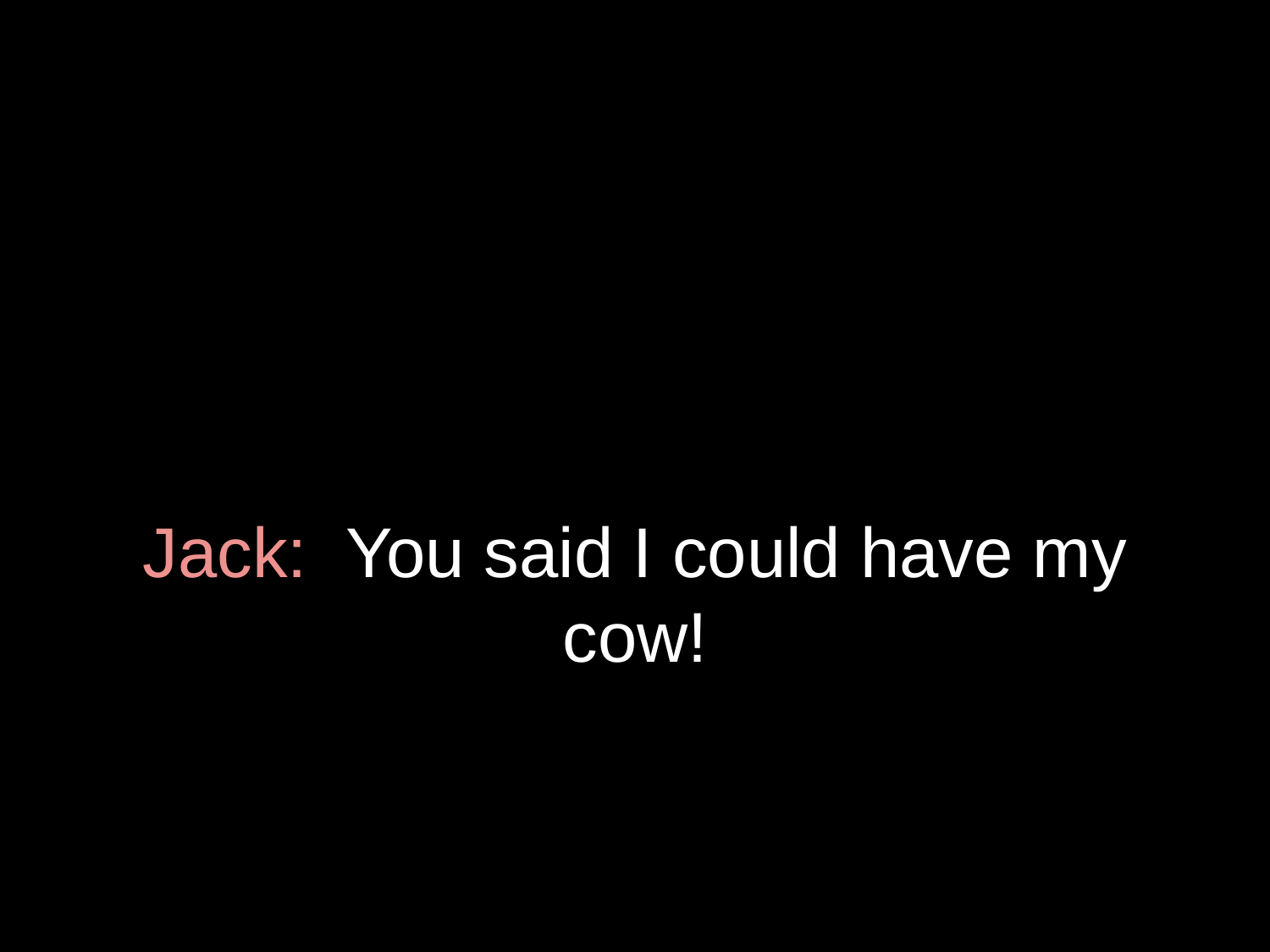

# Jack:  You said I could have my cow!